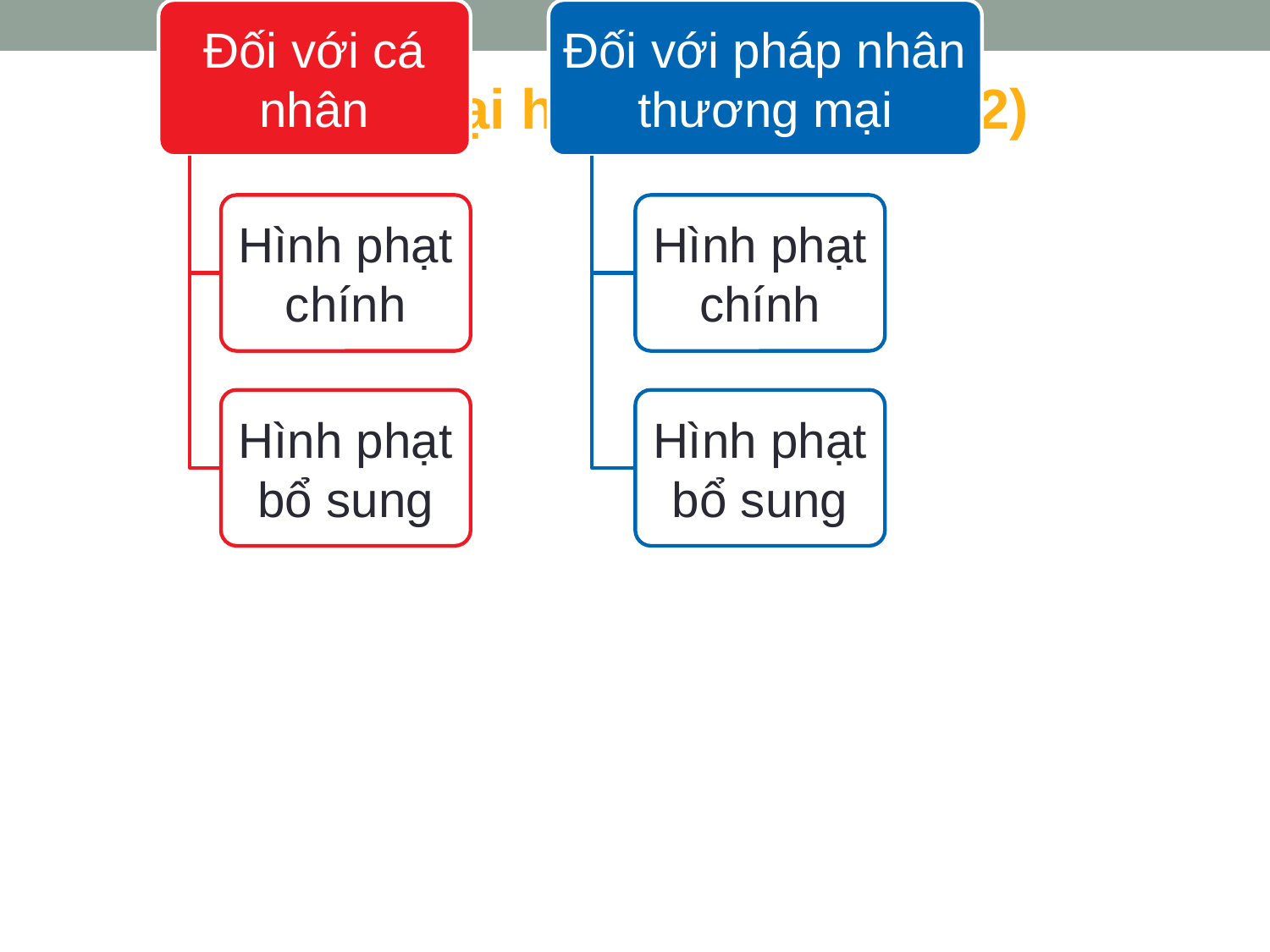

28
Phân loại hình phạt (Điều 32)
Đối với cá nhân
Hình phạt chính
Hình phạt bổ sung
Đối với pháp nhân thương mại
Hình phạt chính
Hình phạt bổ sung